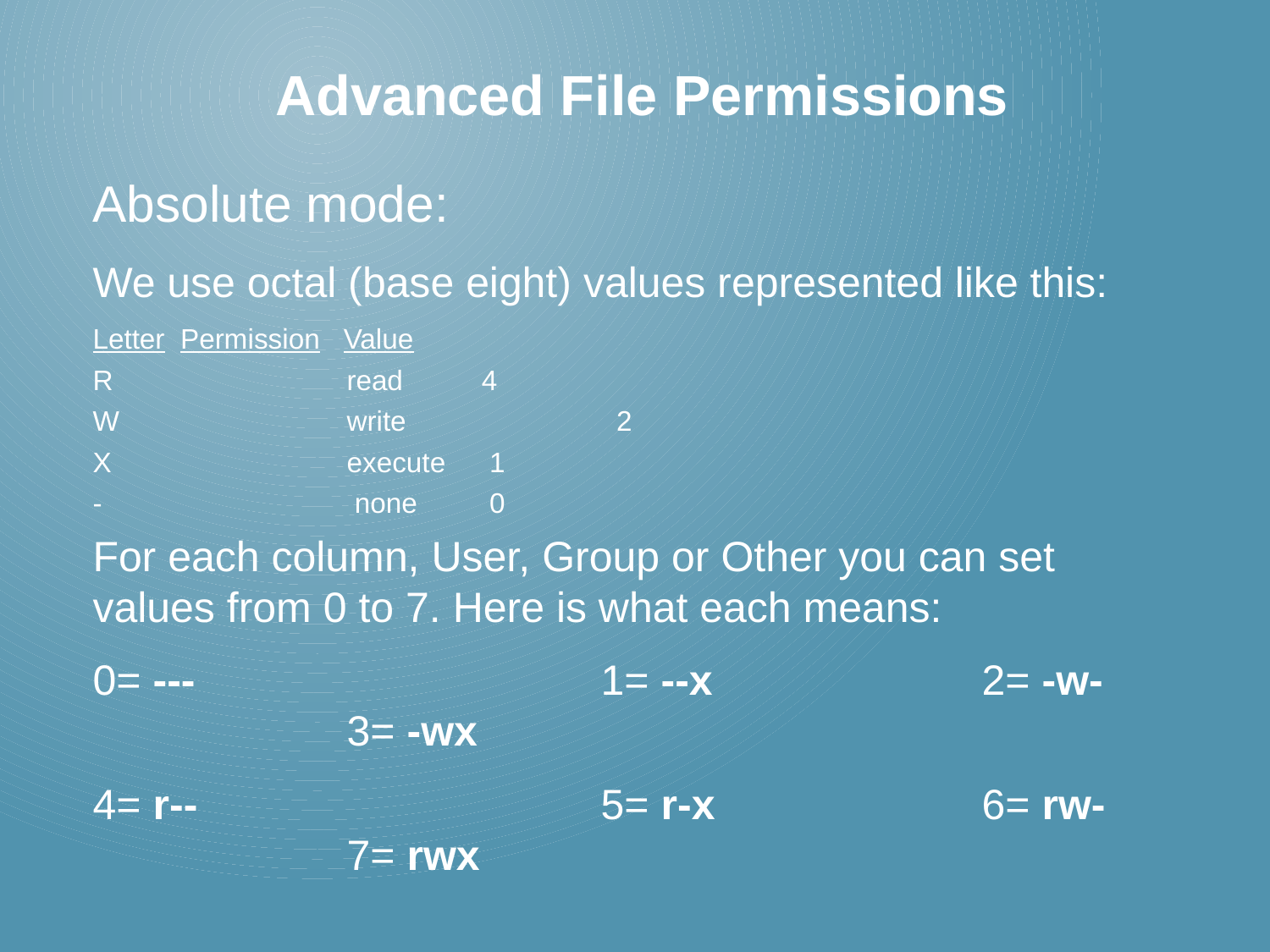

Advanced File Permissions
Absolute mode:
We use octal (base eight) values represented like this:
Letter  Permission   Value
R       		read      	 4
W    		write          	  2
X       		execute 	  1
-        		 none      	  0
For each column, User, Group or Other you can set values from 0 to 7. Here is what each means:
0= ---				1= --x			2= -w-			3= -wx
4= r-- 		  		5= r-x			6= rw-			7= rwx